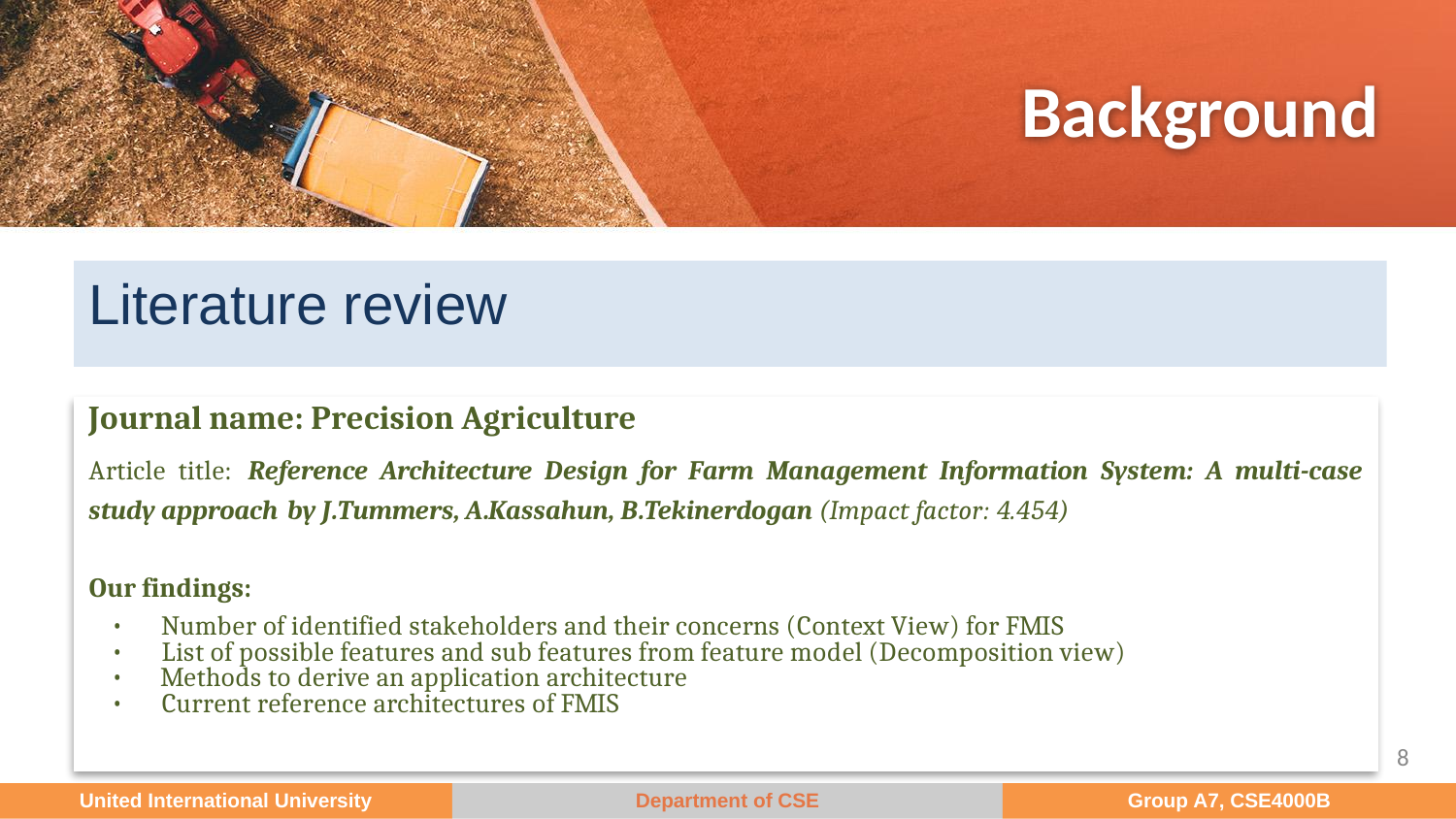

# Background
Literature review
Journal name: Precision Agriculture
Article title: Reference Architecture Design for Farm Management Information System: A multi-case study approach by J.Tummers, A.Kassahun, B.Tekinerdogan (Impact factor: 4.454)

Our findings:
Number of identified stakeholders and their concerns (Context View) for FMIS
List of possible features and sub features from feature model (Decomposition view)
Methods to derive an application architecture
Current reference architectures of FMIS

8